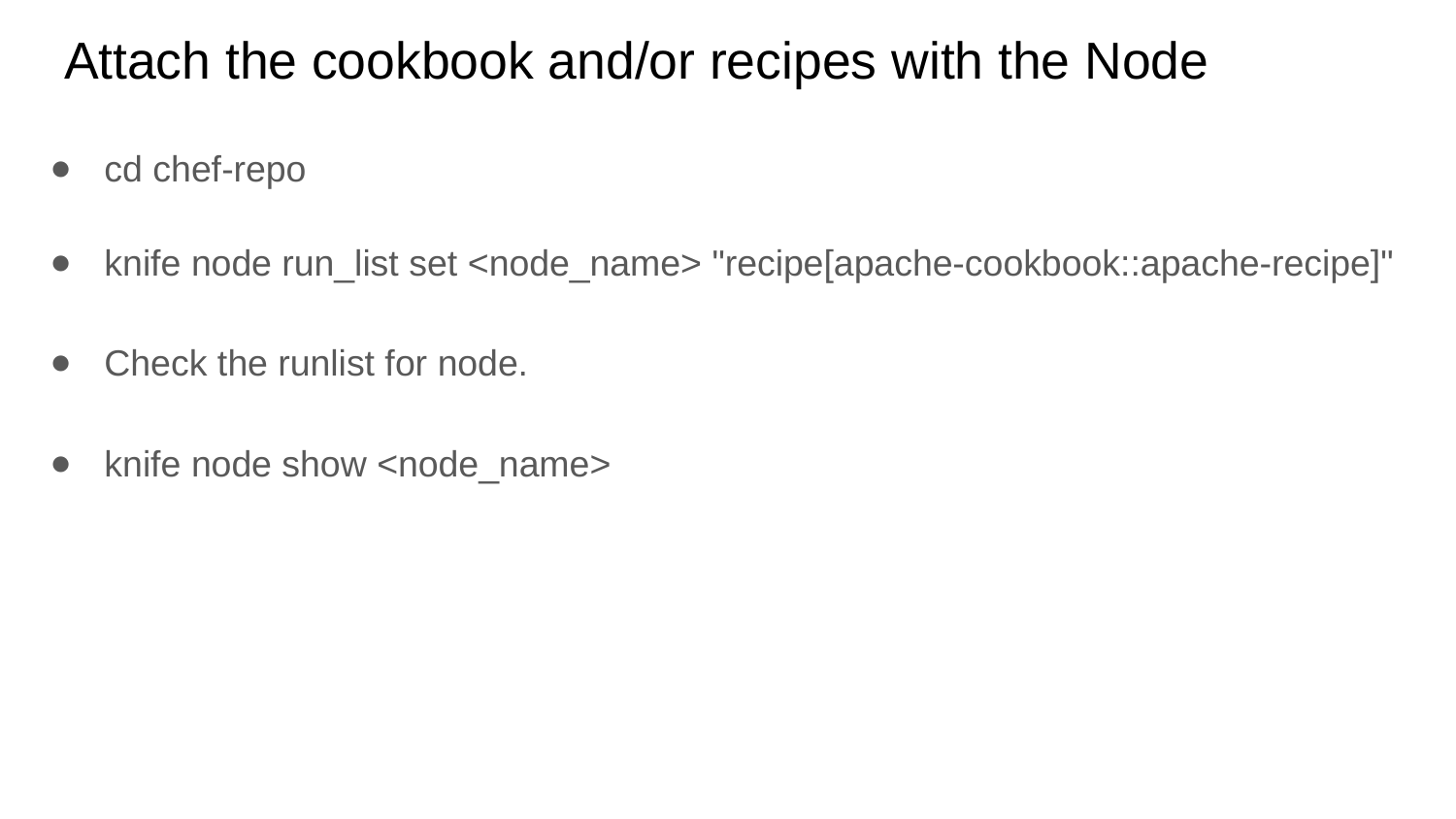

# Attach the cookbook and/or recipes with the Node
cd chef-repo
knife node run_list set <node_name> "recipe[apache-cookbook::apache-recipe]"
Check the runlist for node.
knife node show <node_name>